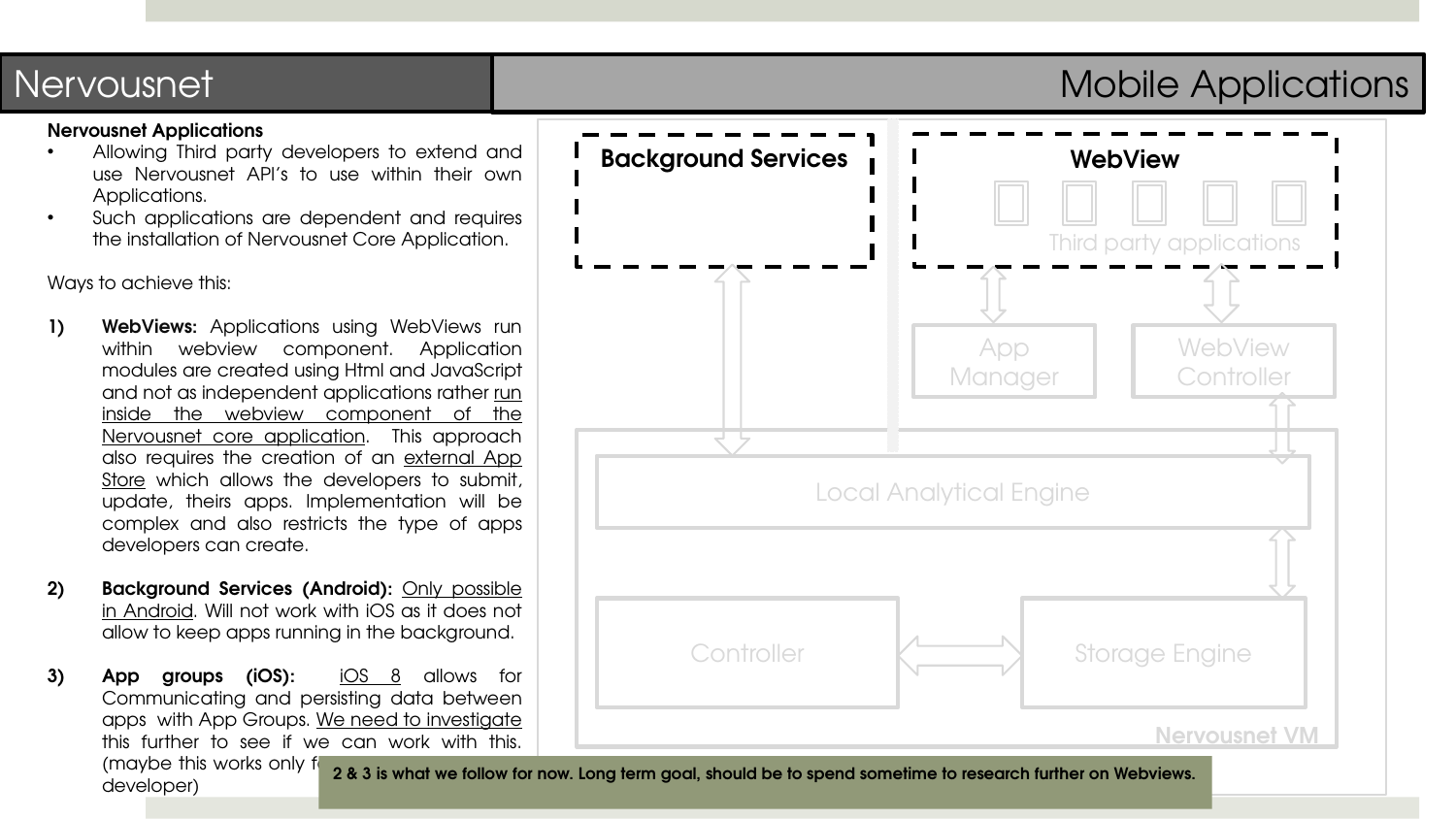

Nervousnet
Mobile Applications
Nervousnet Applications
Allowing Third party developers to extend and use Nervousnet API’s to use within their own Applications.
Such applications are dependent and requires the installation of Nervousnet Core Application.

Ways to achieve this:

WebViews: Applications using WebViews run within webview component. Application modules are created using Html and JavaScript and not as independent applications rather run inside the webview component of the Nervousnet core application.  This approach also requires the creation of an external App Store which allows the developers to submit, update, theirs apps. Implementation will be complex and also restricts the type of apps developers can create.

Background Services (Android): Only possible in Android. Will not work with iOS as it does not allow to keep apps running in the background.

App groups (iOS):  iOS 8 allows for Communicating and persisting data between apps  with App Groups. We need to investigate this further to see if we can work with this. (maybe this works only for apps from the same developer)

WebView

Background Services

Third party applications

App Manager
WebView Controller

Local Analytical Engine

Controller
Storage Engine

Nervousnet VM
2 & 3 is what we follow for now. Long term goal, should be to spend sometime to research further on Webviews.

Nervousnet Mobile App